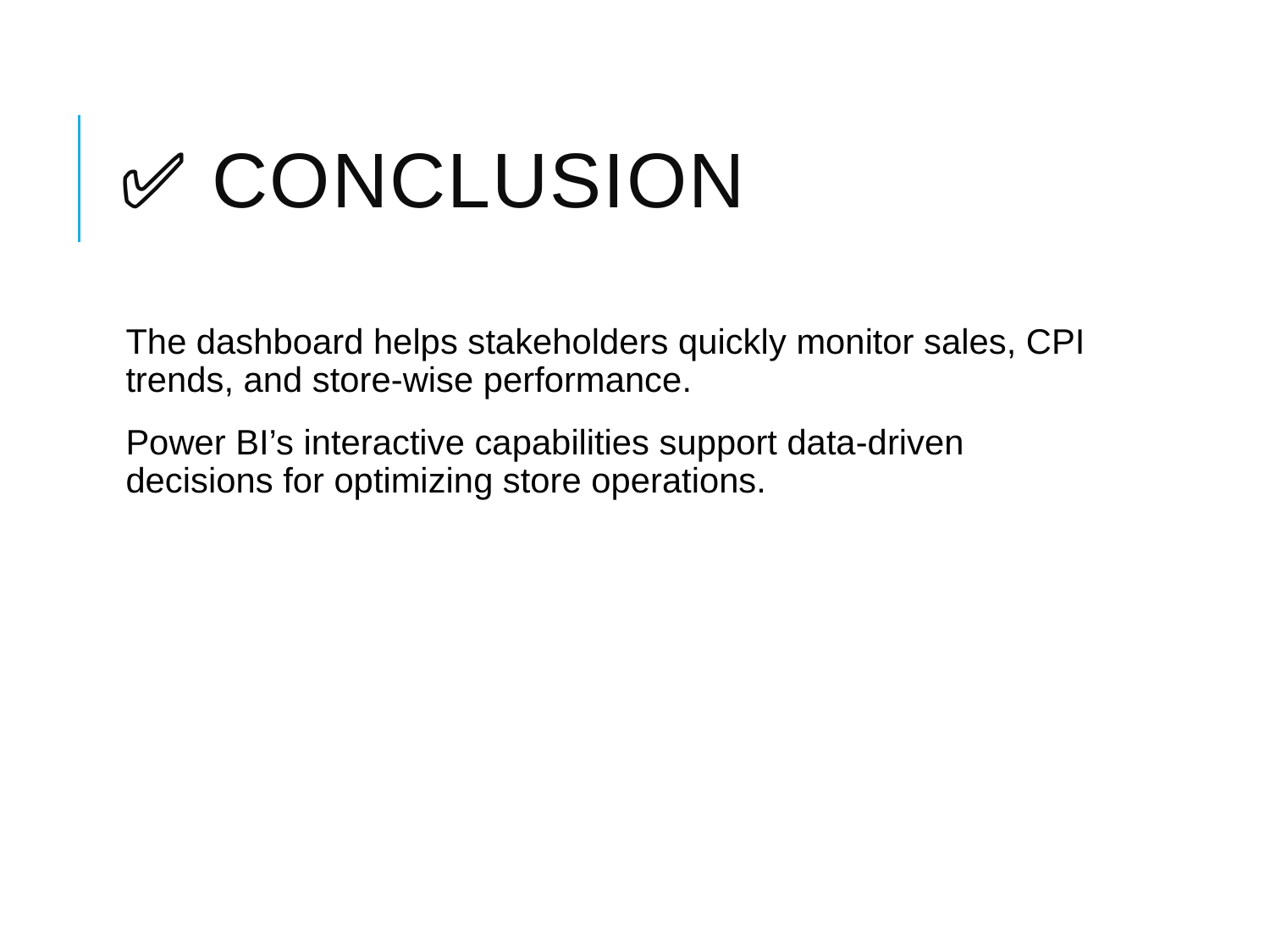

# ✅ Conclusion
The dashboard helps stakeholders quickly monitor sales, CPI trends, and store-wise performance.
Power BI’s interactive capabilities support data-driven decisions for optimizing store operations.